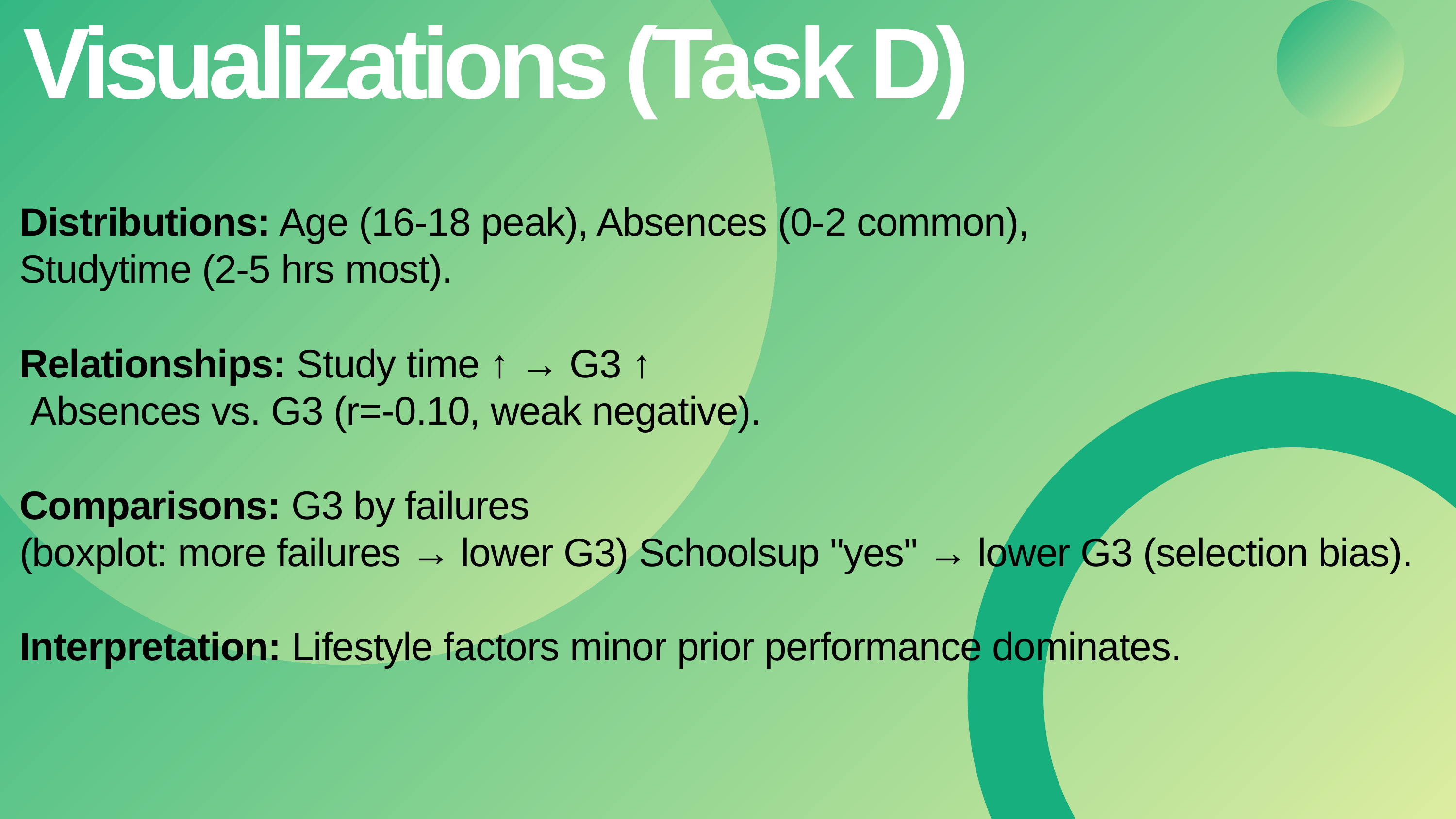

Visualizations (Task D)

Distributions: Age (16-18 peak), Absences (0-2 common),
Studytime (2-5 hrs most).

Relationships: Study time ↑ → G3 ↑
 Absences vs. G3 (r=-0.10, weak negative).

Comparisons: G3 by failures
(boxplot: more failures → lower G3) Schoolsup "yes" → lower G3 (selection bias).

Interpretation: Lifestyle factors minor prior performance dominates.